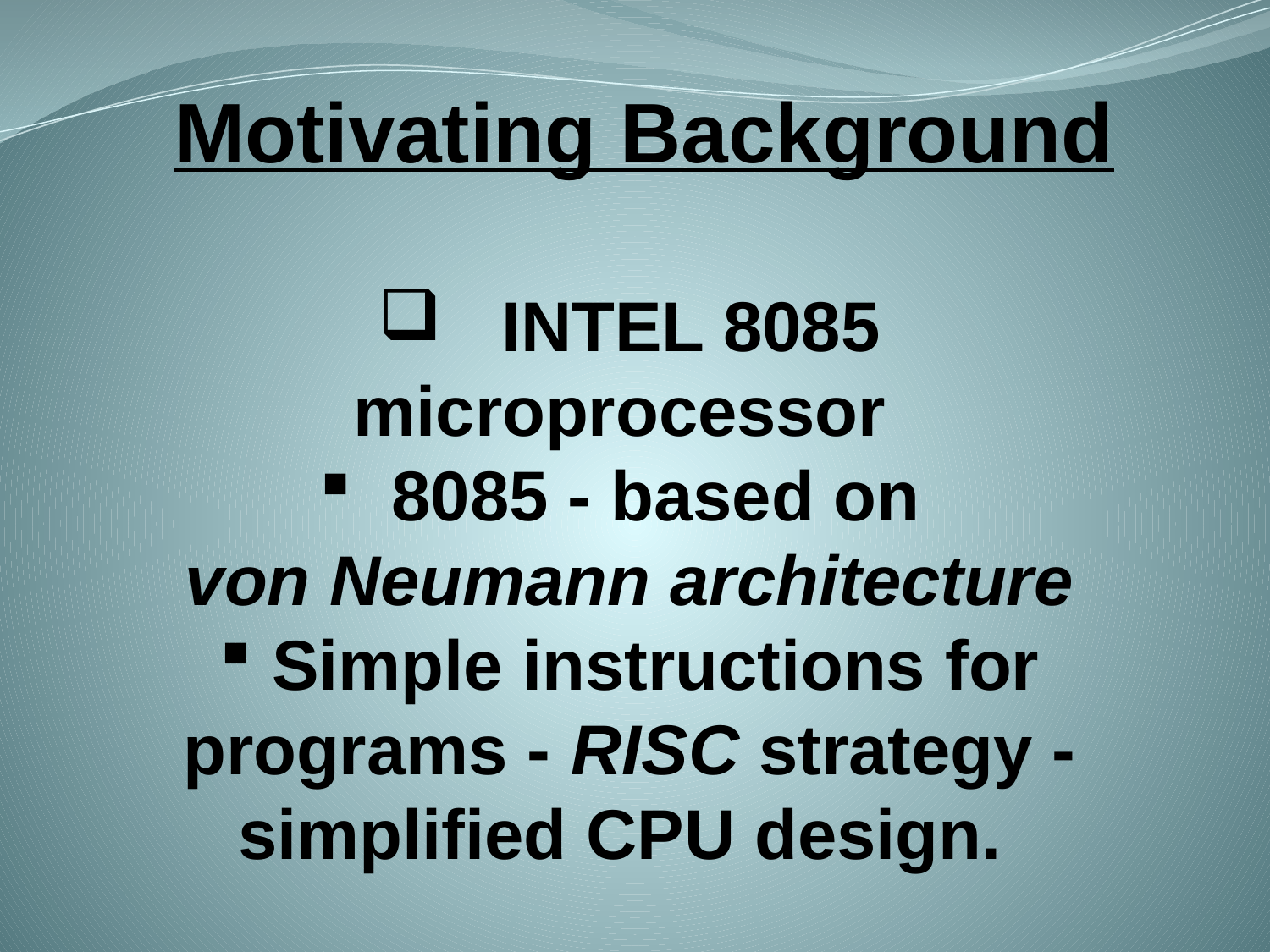

Motivating Background
   INTEL 8085 microprocessor
  8085 - based on
von Neumann architecture
 Simple instructions for programs - RISC strategy - simplified CPU design.